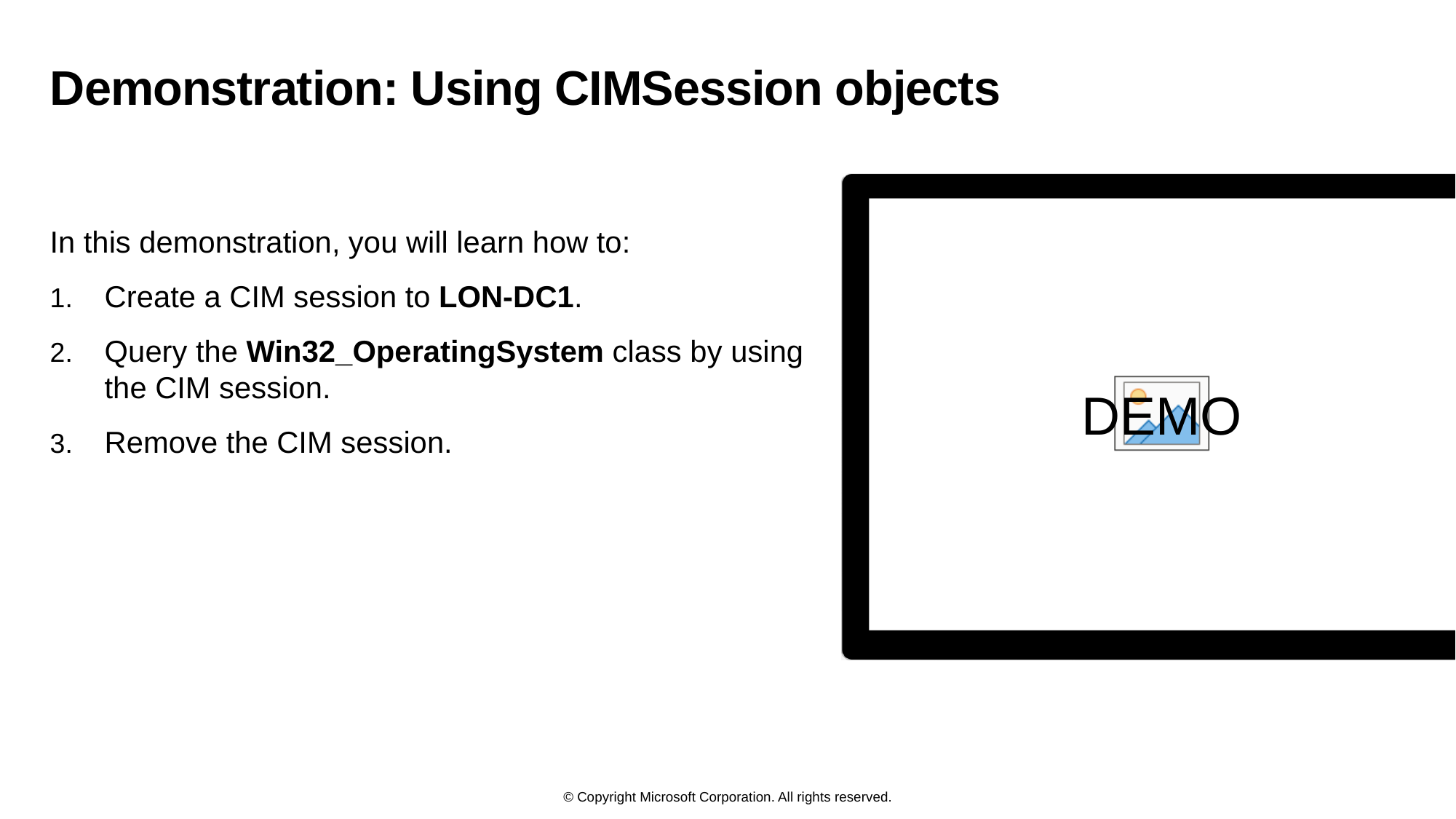

# Demonstration: Using CIMSession objects

In this demonstration, you will learn how to:
Create a CIM session to LON-DC1.
Query the Win32_OperatingSystem class by using the CIM session.
Remove the CIM session.